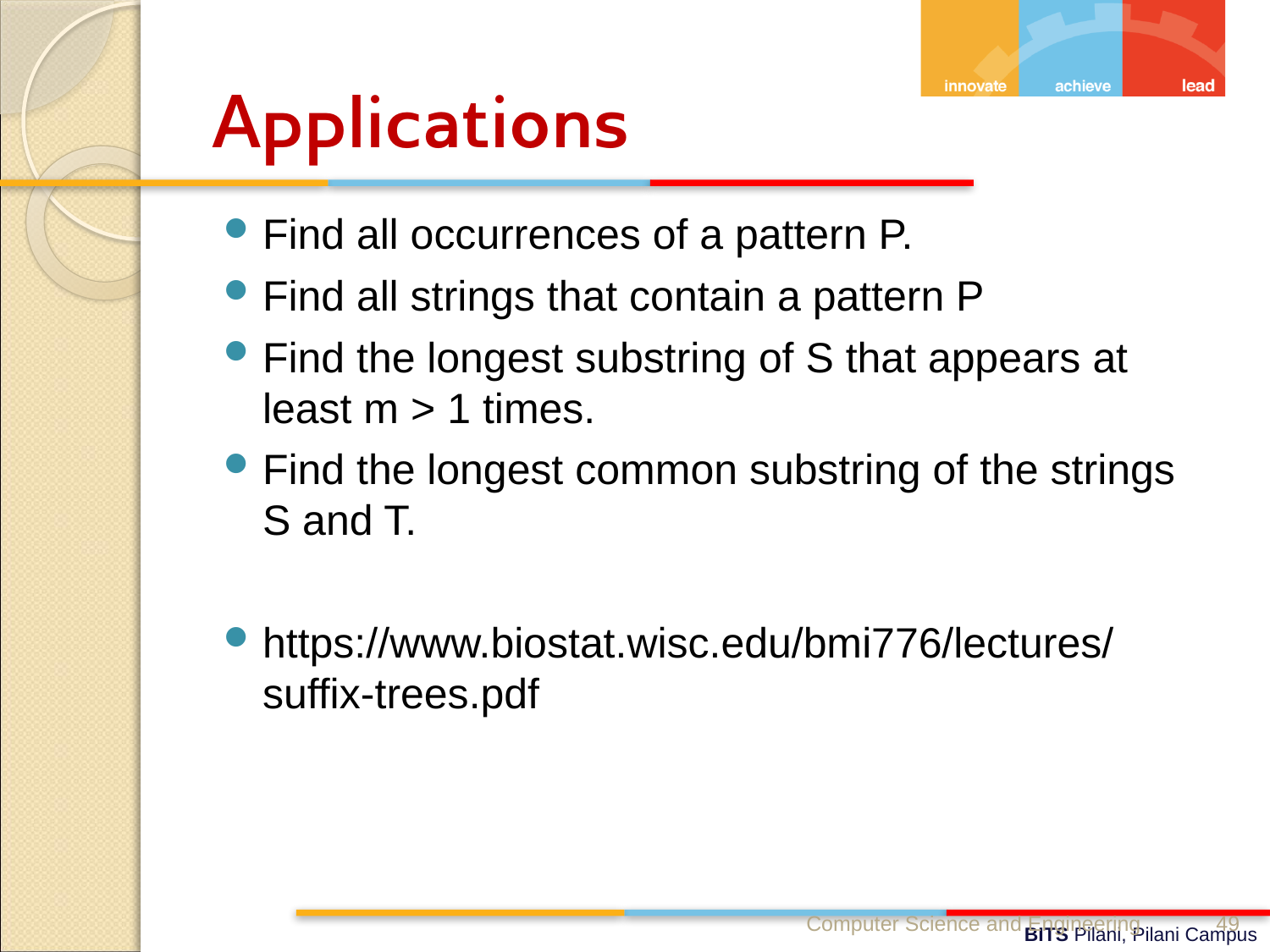

# Applications
Find all occurrences of a pattern P.
Find all strings that contain a pattern P
Find the longest substring of S that appears at least m > 1 times.
Find the longest common substring of the strings S and T.

https://www.biostat.wisc.edu/bmi776/lectures/suffix-trees.pdf
Computer Science and Engineering
49